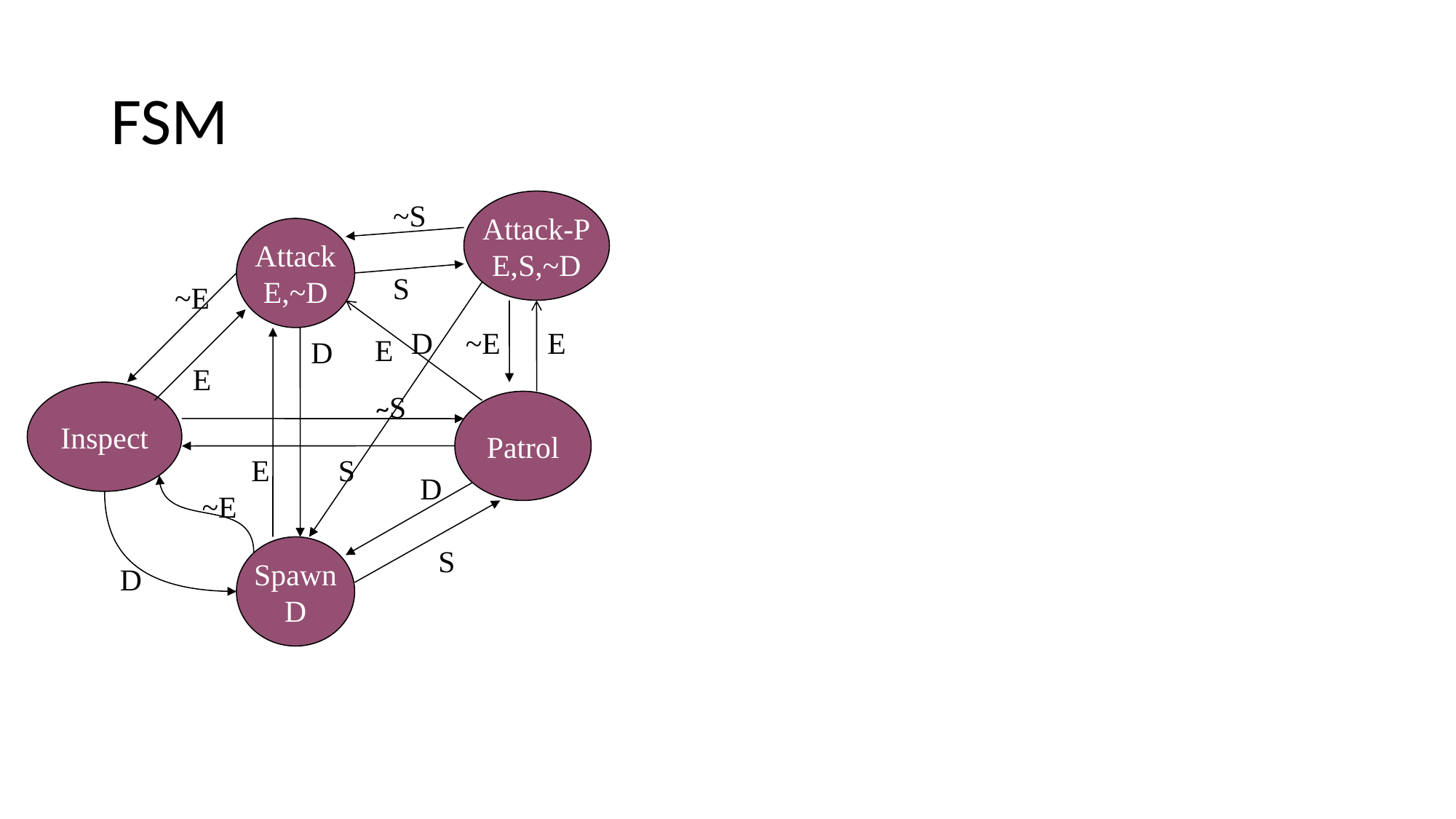

# FSM
~S
Attack-P
E,S,~D

S

D
~E
E
Attack
E,~D

~E

D
E
E

E
Inspect
~E
D
~S
Patrol

S
D

Spawn
D
S